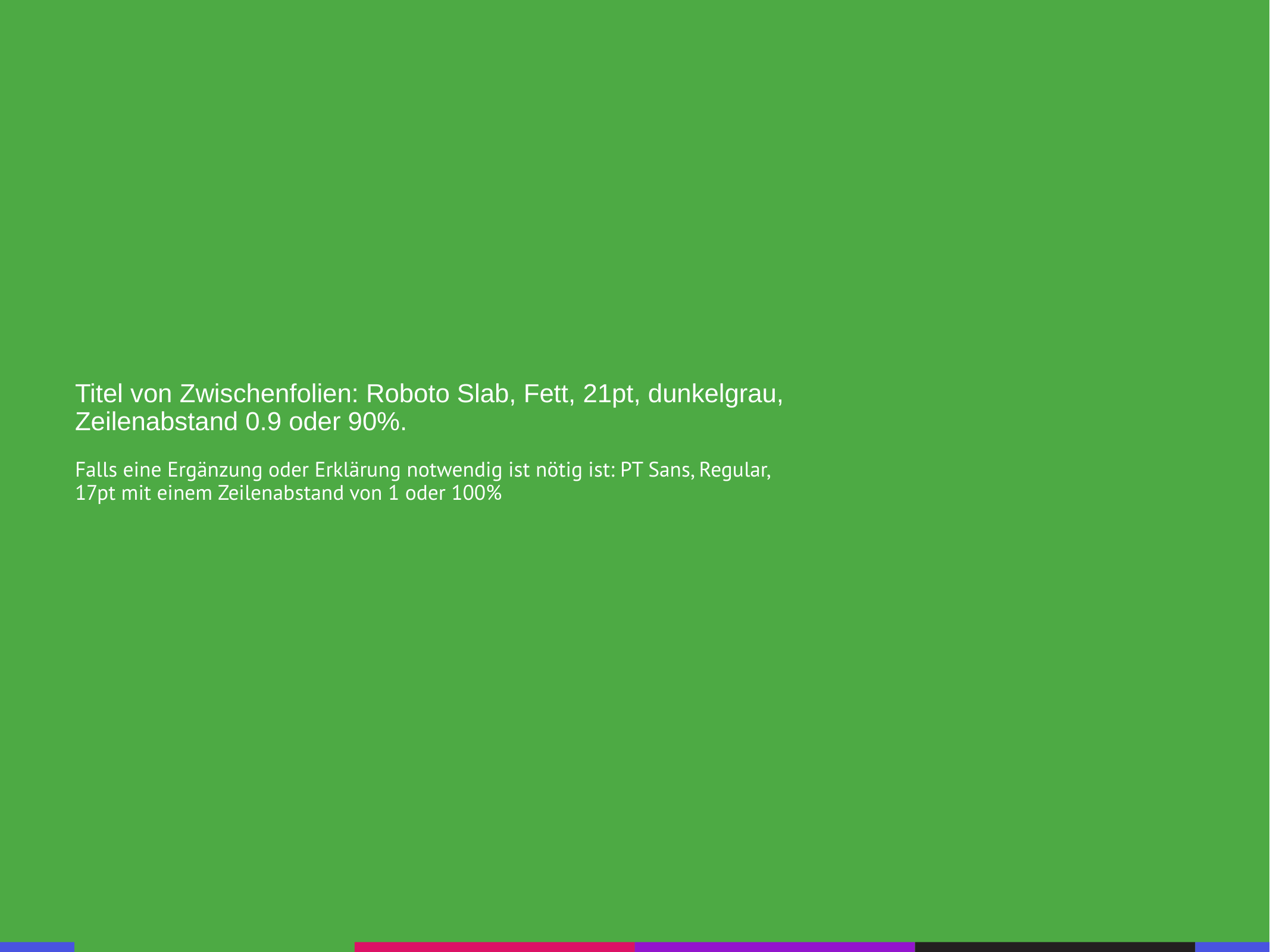

67
53
21
53
21
53
21
53
Titel von Zwischenfolien: Roboto Slab, Fett, 21pt, dunkelgrau, Zeilenabstand 0.9 oder 90%.

Falls eine Ergänzung oder Erklärung notwendig ist nötig ist: PT Sans, Regular, 17pt mit einem Zeilenabstand von 1 oder 100%
21
53
21
53
21
53
21
53
21
53

133
21
133
21
133
21
133
21
133
21
133